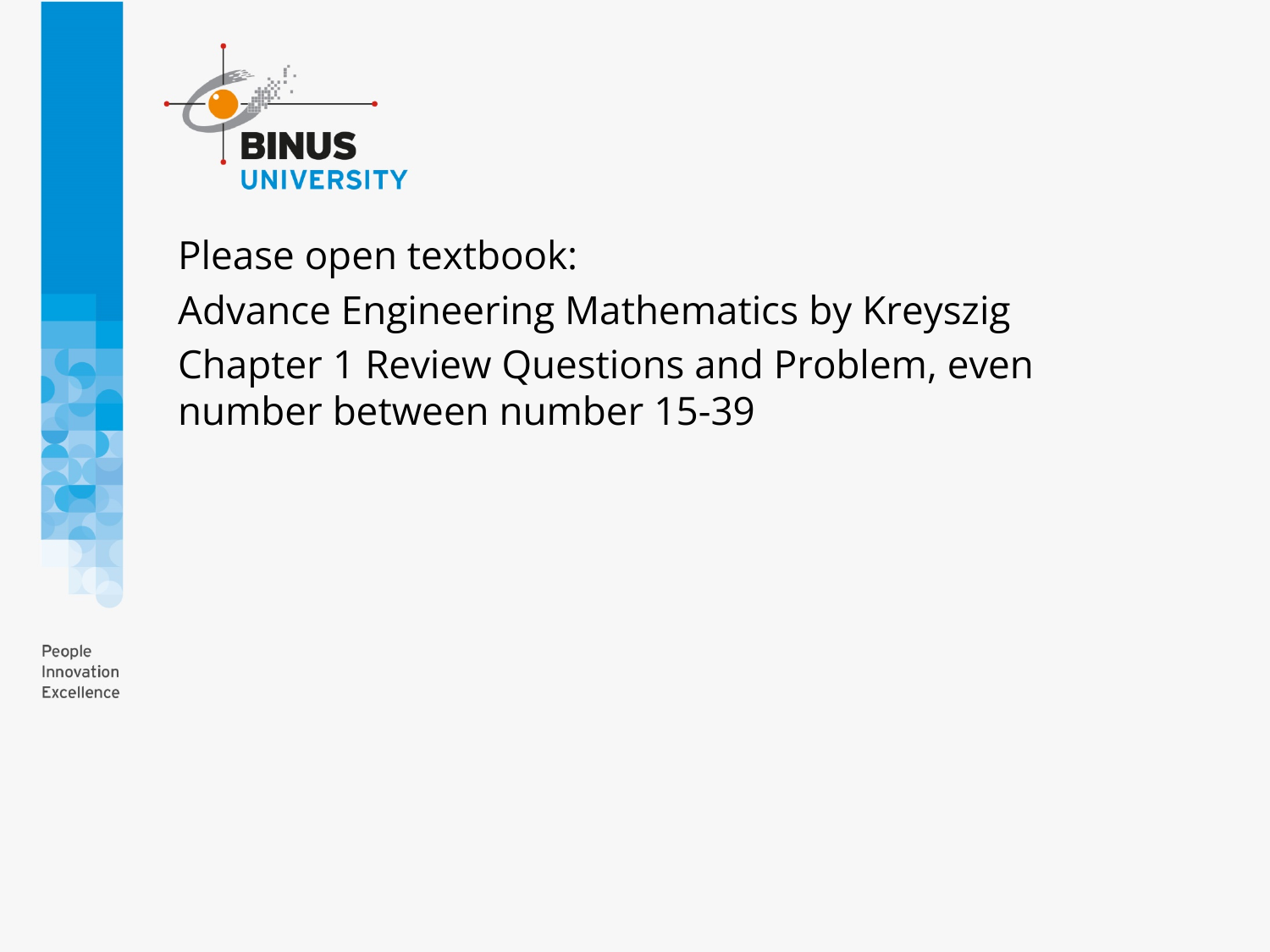

Please open textbook:
Advance Engineering Mathematics by Kreyszig
Chapter 1 Review Questions and Problem, even number between number 15-39